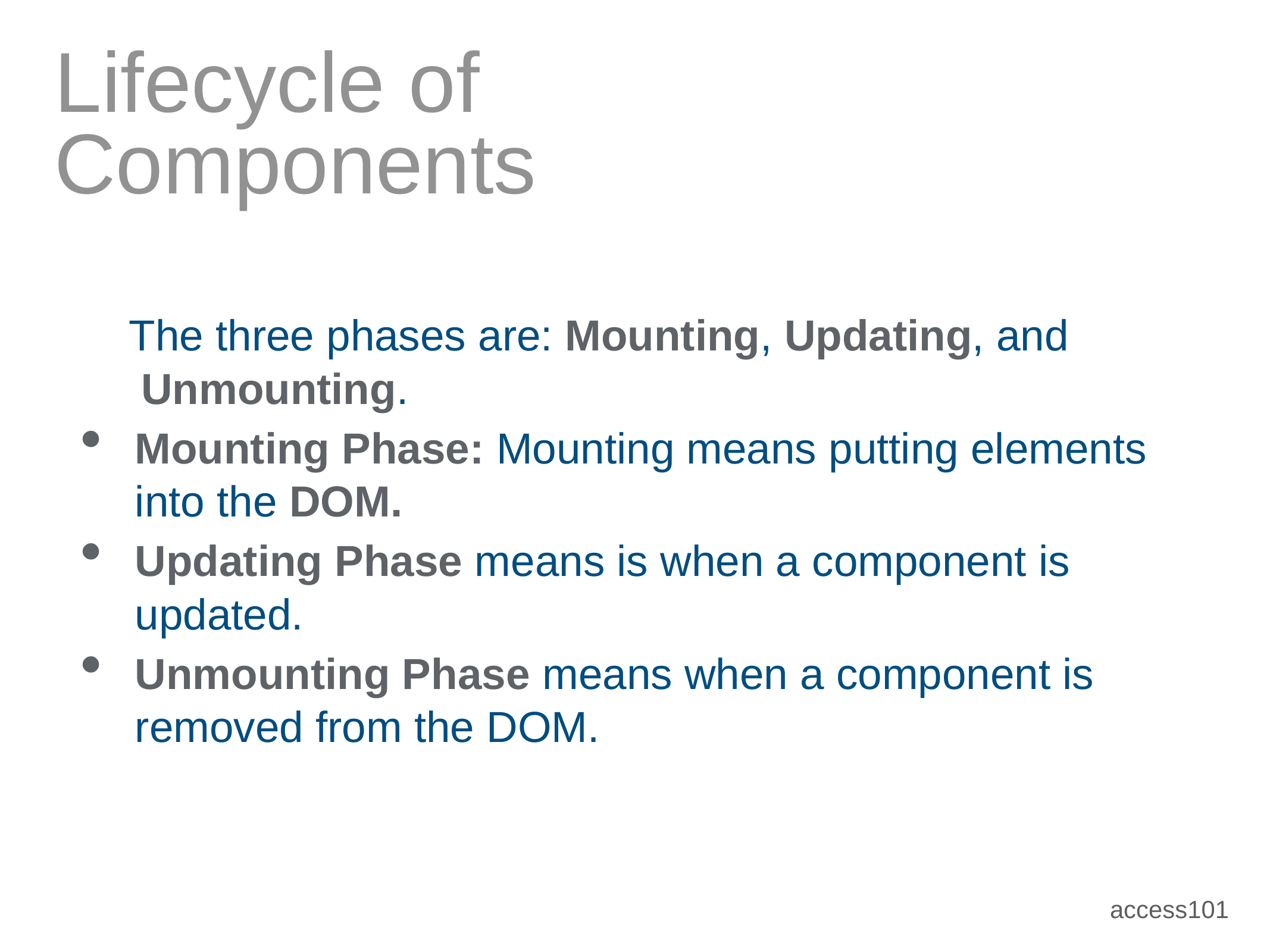

# Lifecycle of Components
    The three phases are: Mounting, Updating, and 
     Unmounting.
Mounting Phase: Mounting means putting elements
into the DOM.
Updating Phase means is when a component is
updated.
Unmounting Phase means when a component is
removed from the DOM.
access101